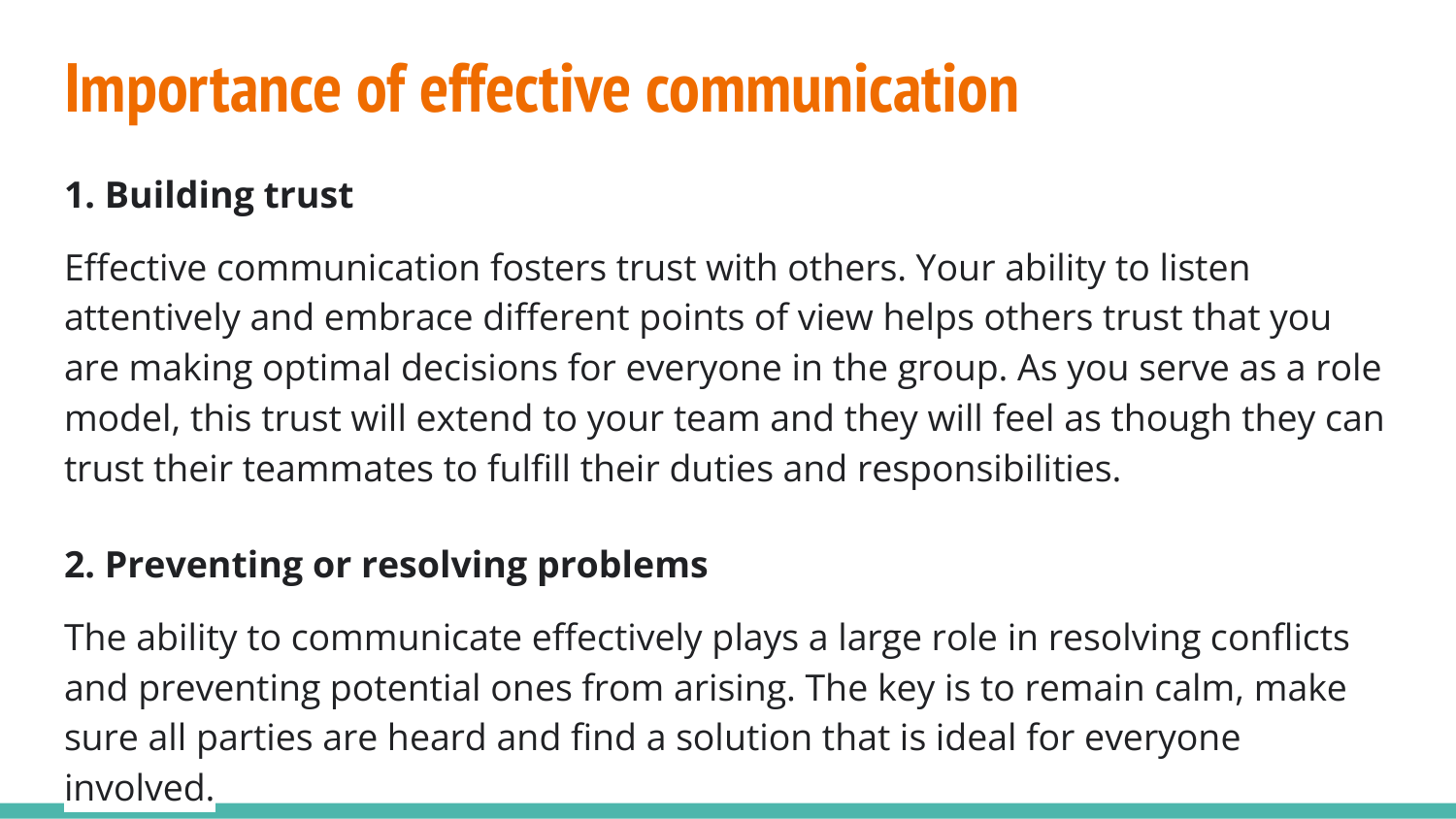

# Importance of effective communication
1. Building trust
Effective communication fosters trust with others. Your ability to listen attentively and embrace different points of view helps others trust that you are making optimal decisions for everyone in the group. As you serve as a role model, this trust will extend to your team and they will feel as though they can trust their teammates to fulfill their duties and responsibilities.
2. Preventing or resolving problems
The ability to communicate effectively plays a large role in resolving conflicts and preventing potential ones from arising. The key is to remain calm, make sure all parties are heard and find a solution that is ideal for everyone involved.